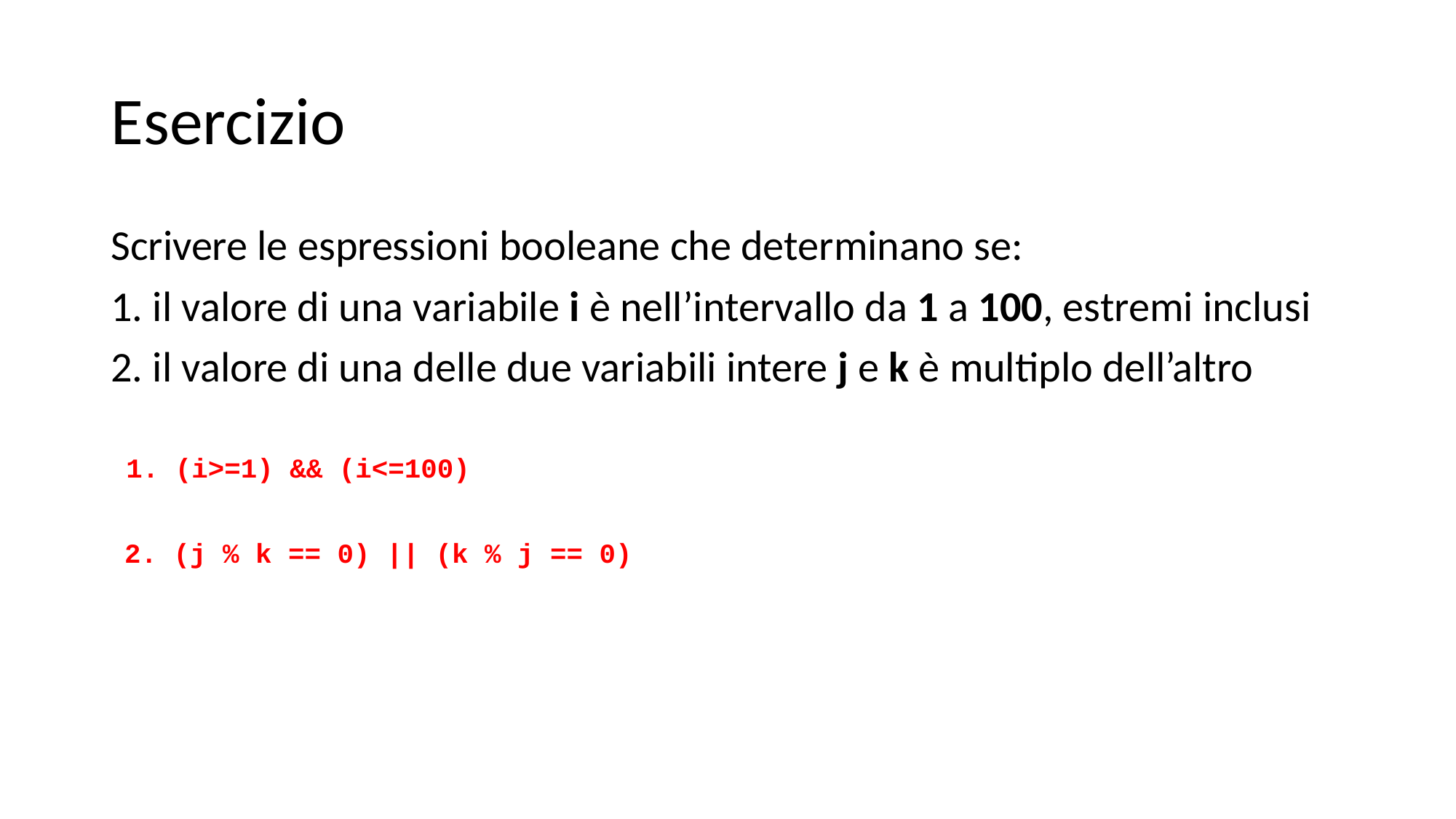

# Esercizio
Scrivere le espressioni booleane che determinano se:
1. il valore di una variabile i è nell’intervallo da 1 a 100, estremi inclusi
2. il valore di una delle due variabili intere j e k è multiplo dell’altro
1. (i>=1) && (i<=100)
2. (j % k == 0) || (k % j == 0)